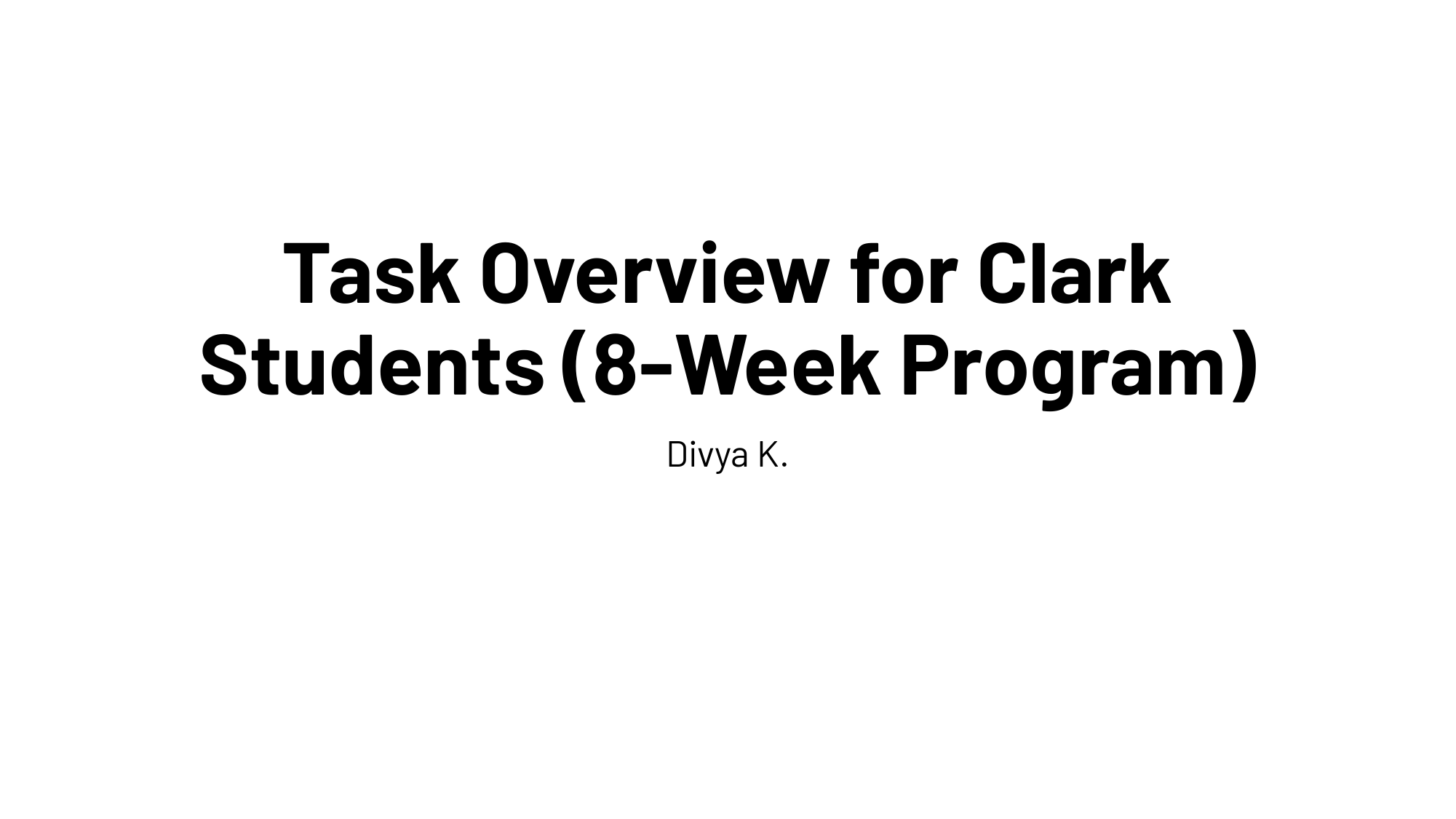

# Task Overview for Clark Students (8-Week Program)
Divya K.